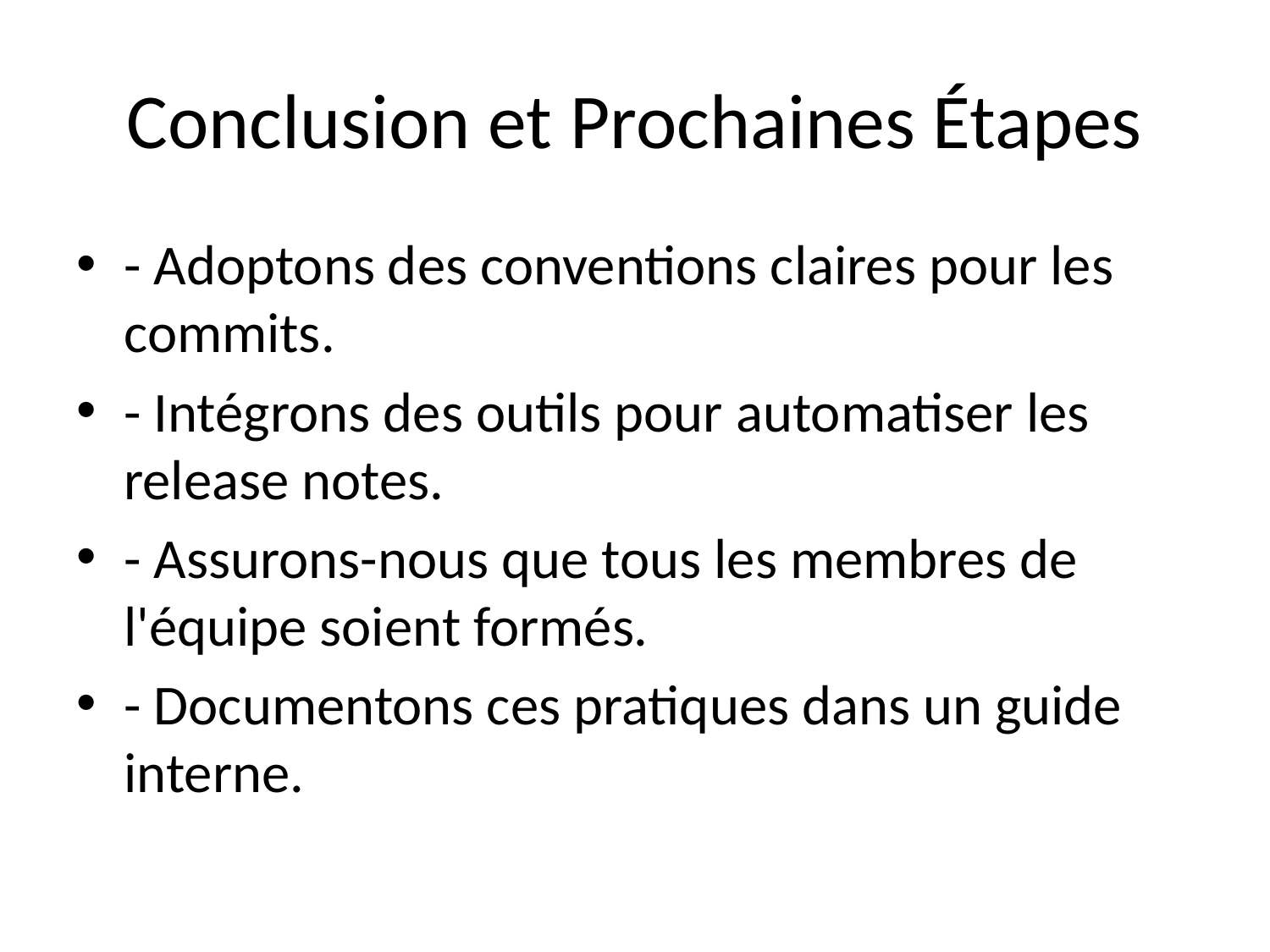

# Conclusion et Prochaines Étapes
- Adoptons des conventions claires pour les commits.
- Intégrons des outils pour automatiser les release notes.
- Assurons-nous que tous les membres de l'équipe soient formés.
- Documentons ces pratiques dans un guide interne.